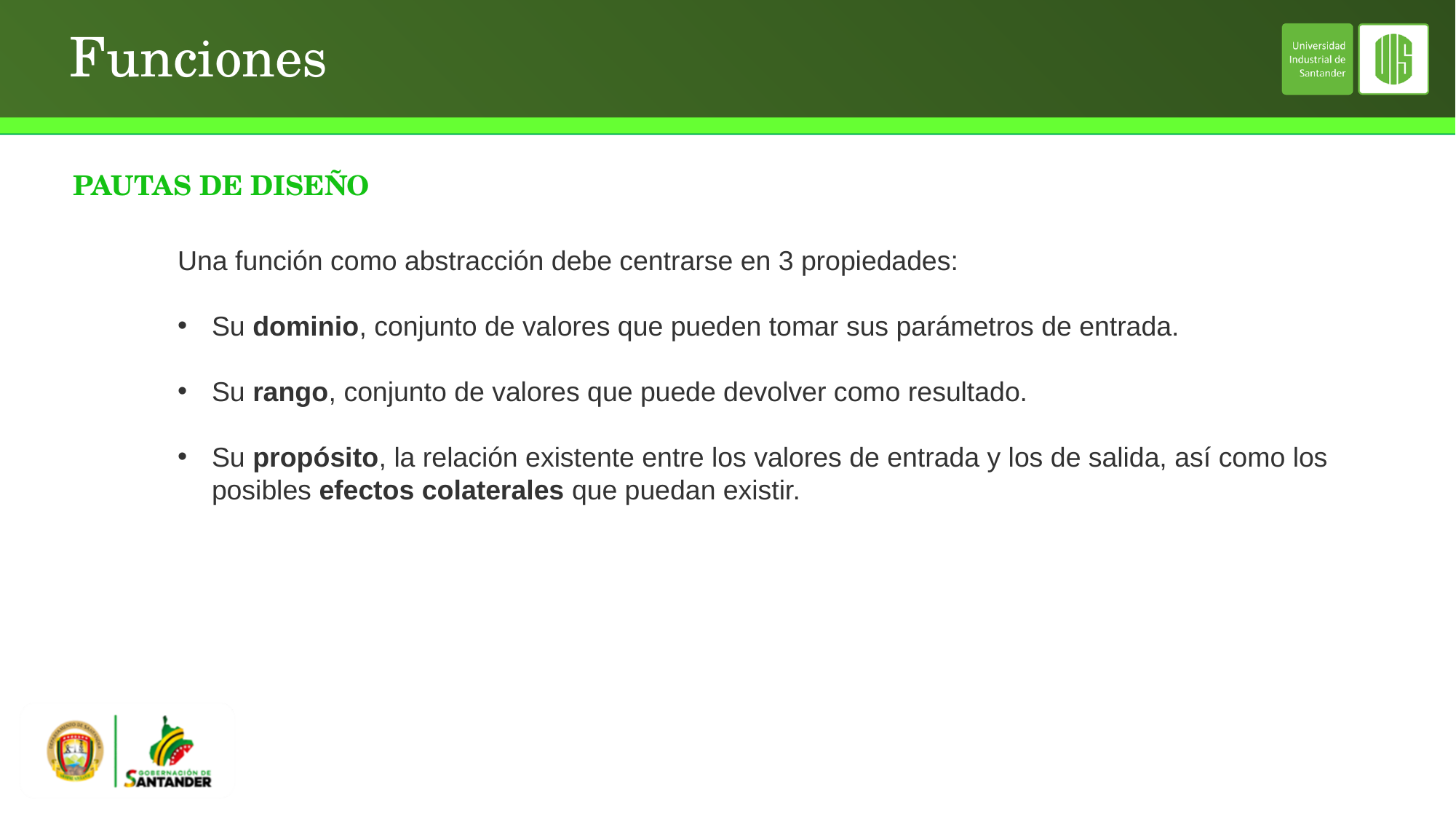

# Funciones
PAUTAS DE DISEÑO
Una función como abstracción debe centrarse en 3 propiedades:

Su dominio, conjunto de valores que pueden tomar sus parámetros de entrada.

Su rango, conjunto de valores que puede devolver como resultado.

Su propósito, la relación existente entre los valores de entrada y los de salida, así como los posibles efectos colaterales que puedan existir.